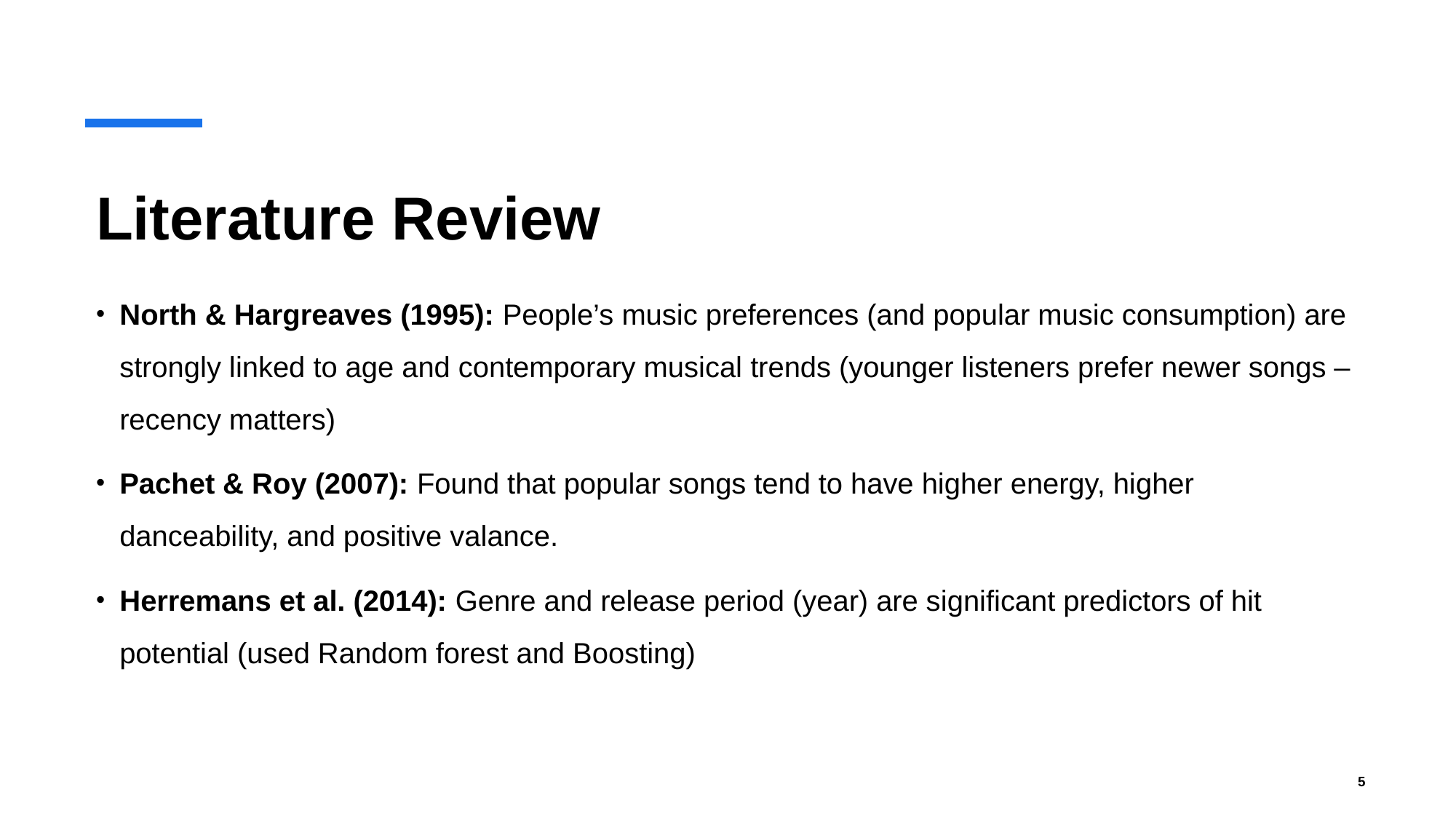

# Literature Review
North & Hargreaves (1995): People’s music preferences (and popular music consumption) are strongly linked to age and contemporary musical trends (younger listeners prefer newer songs – recency matters)
Pachet & Roy (2007): Found that popular songs tend to have higher energy, higher danceability, and positive valance.
Herremans et al. (2014): Genre and release period (year) are significant predictors of hit potential (used Random forest and Boosting)
5